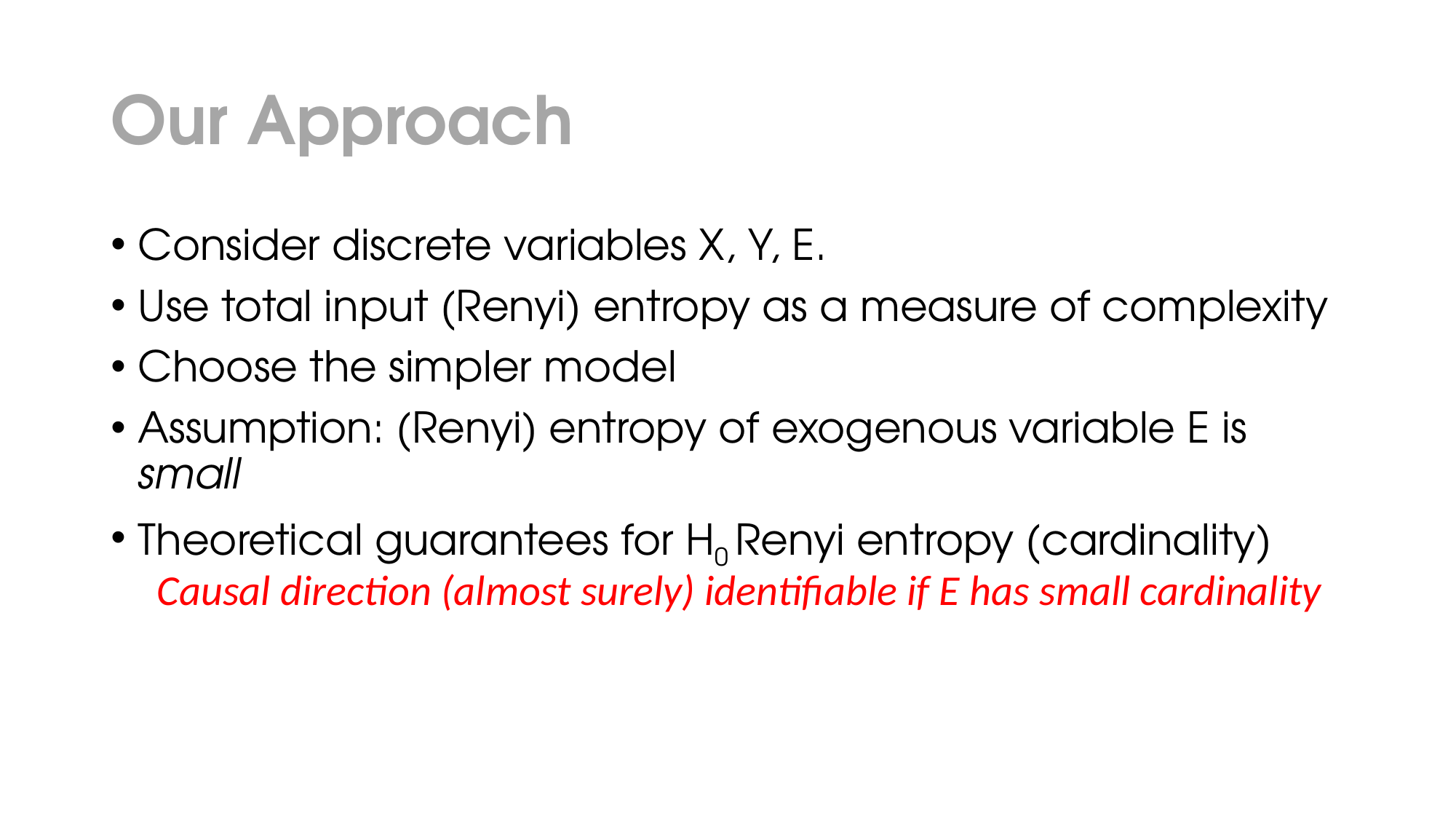

# Our Approach
Consider discrete variables X, Y, E.
Use total input (Renyi) entropy as a measure of complexity
Choose the simpler model
Assumption: (Renyi) entropy of exogenous variable E is small
Theoretical guarantees for H0 Renyi entropy (cardinality)
Causal direction (almost surely) identifiable if E has small cardinality